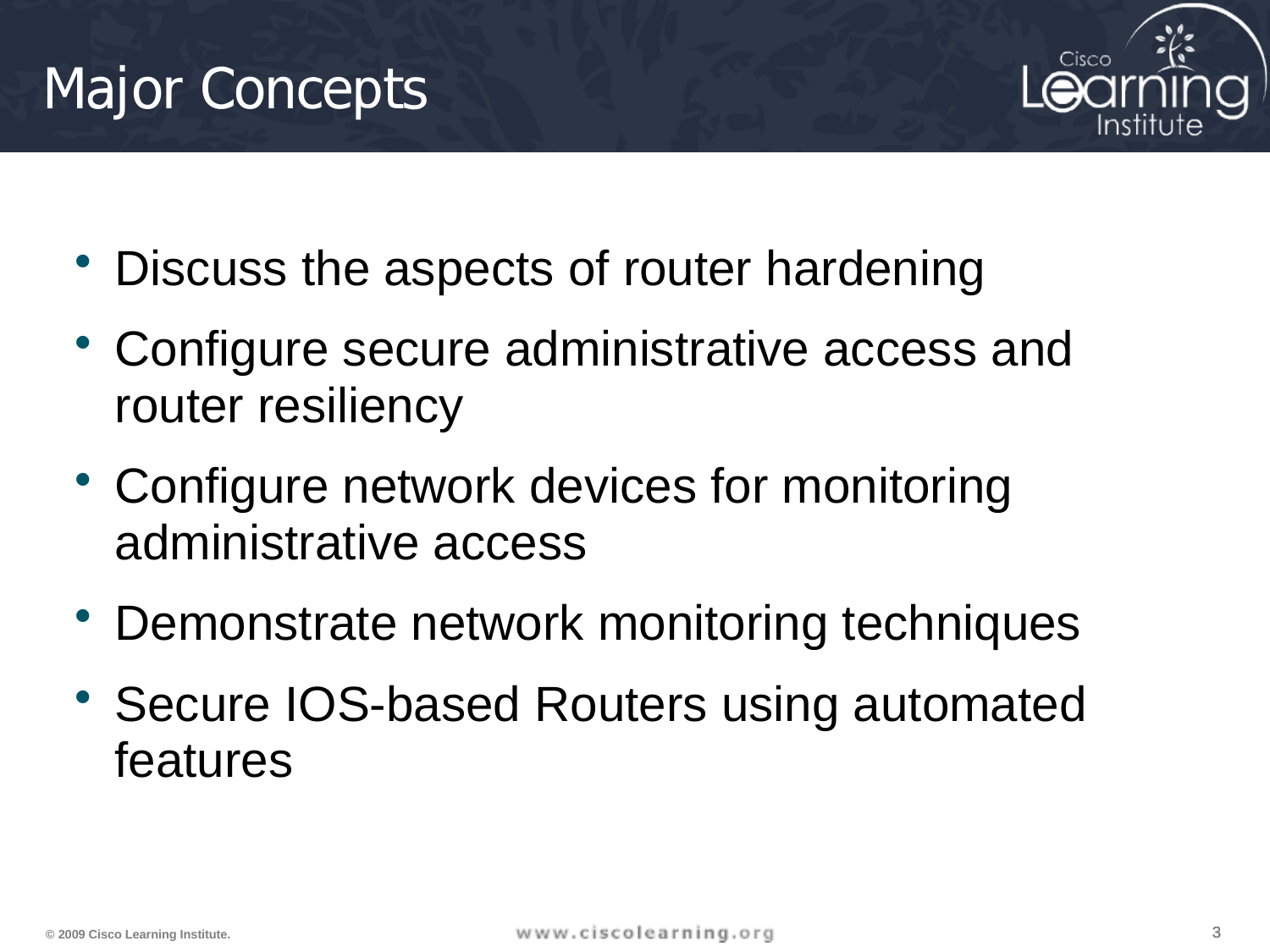

Discuss the aspects of router hardening
Configure secure administrative access and router resiliency
Configure network devices for monitoring administrative access
Demonstrate network monitoring techniques
Secure IOS-based Routers using automated features

# Major Concepts